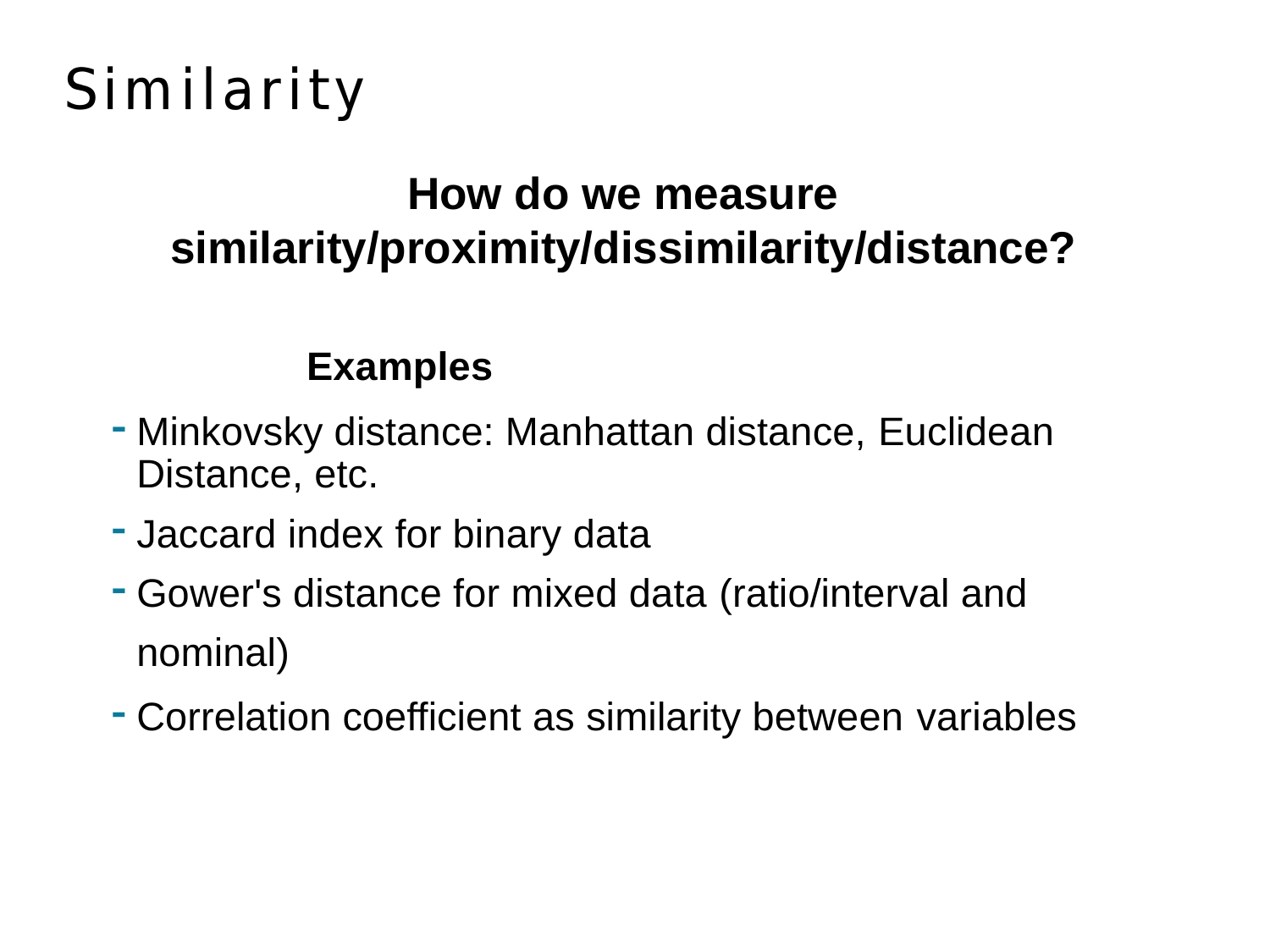

Similarity
How do we measure  similarity/proximity/dissimilarity/distance?

Examples
Minkovsky distance: Manhattan distance, Euclidean
Distance, etc.
Jaccard index for binary data
Gower's distance for mixed data (ratio/interval and nominal)
Correlation coefficient as similarity between variables